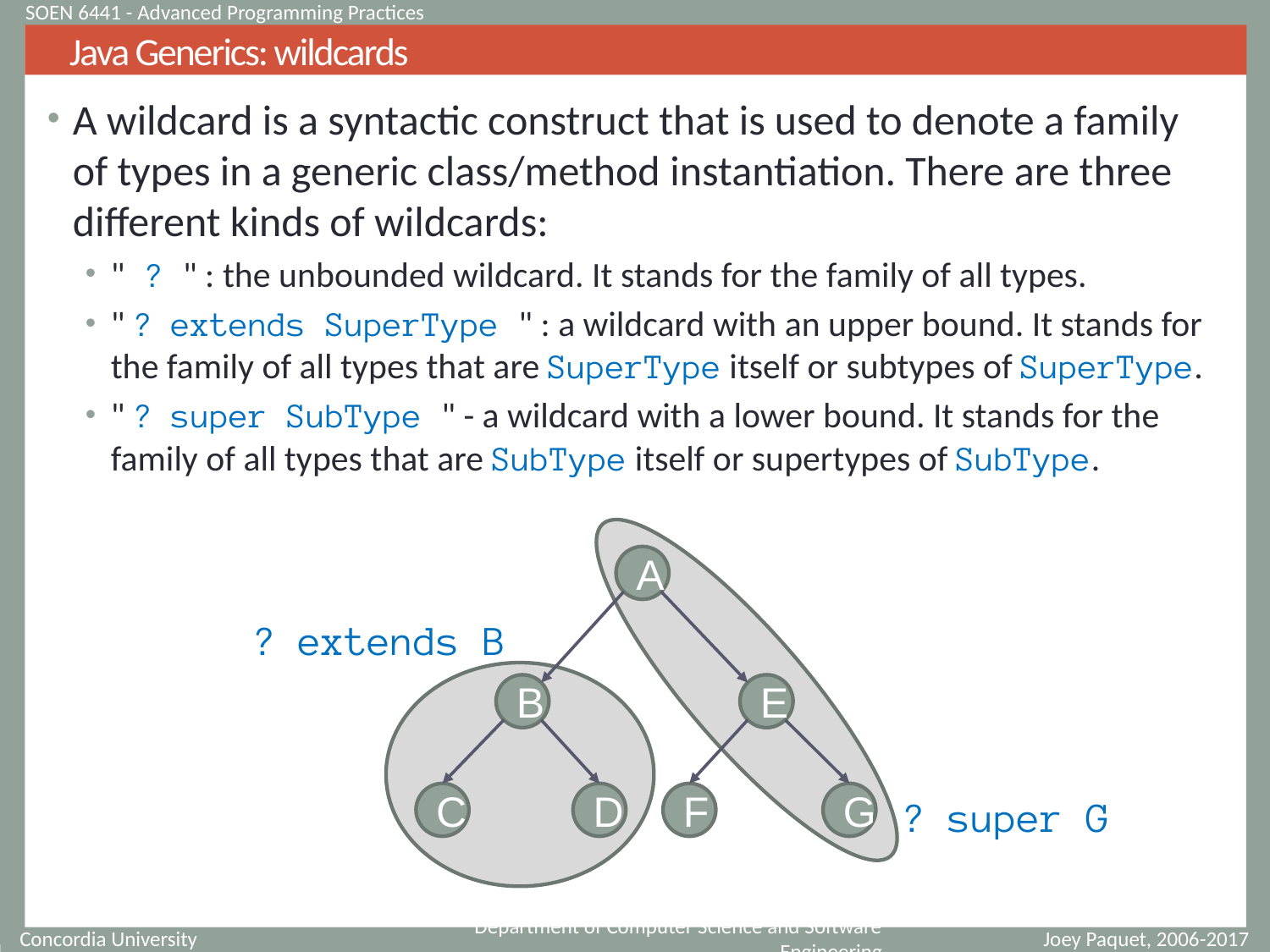

SOEN 6441 - Advanced Programming Practices
13
# Java Generics: wildcards
A wildcard is a syntactic construct that is used to denote a family of types in a generic class/method instantiation. There are three different kinds of wildcards:
" ? " : the unbounded wildcard. It stands for the family of all types.
" ? extends SuperType " : a wildcard with an upper bound. It stands for the family of all types that are SuperType itself or subtypes of SuperType.
" ? super SubType " - a wildcard with a lower bound. It stands for the family of all types that are SubType itself or supertypes of SubType.
A
? extends B

B
E
C
D
F
G
? super G
Joey Paquet, 2006-2017